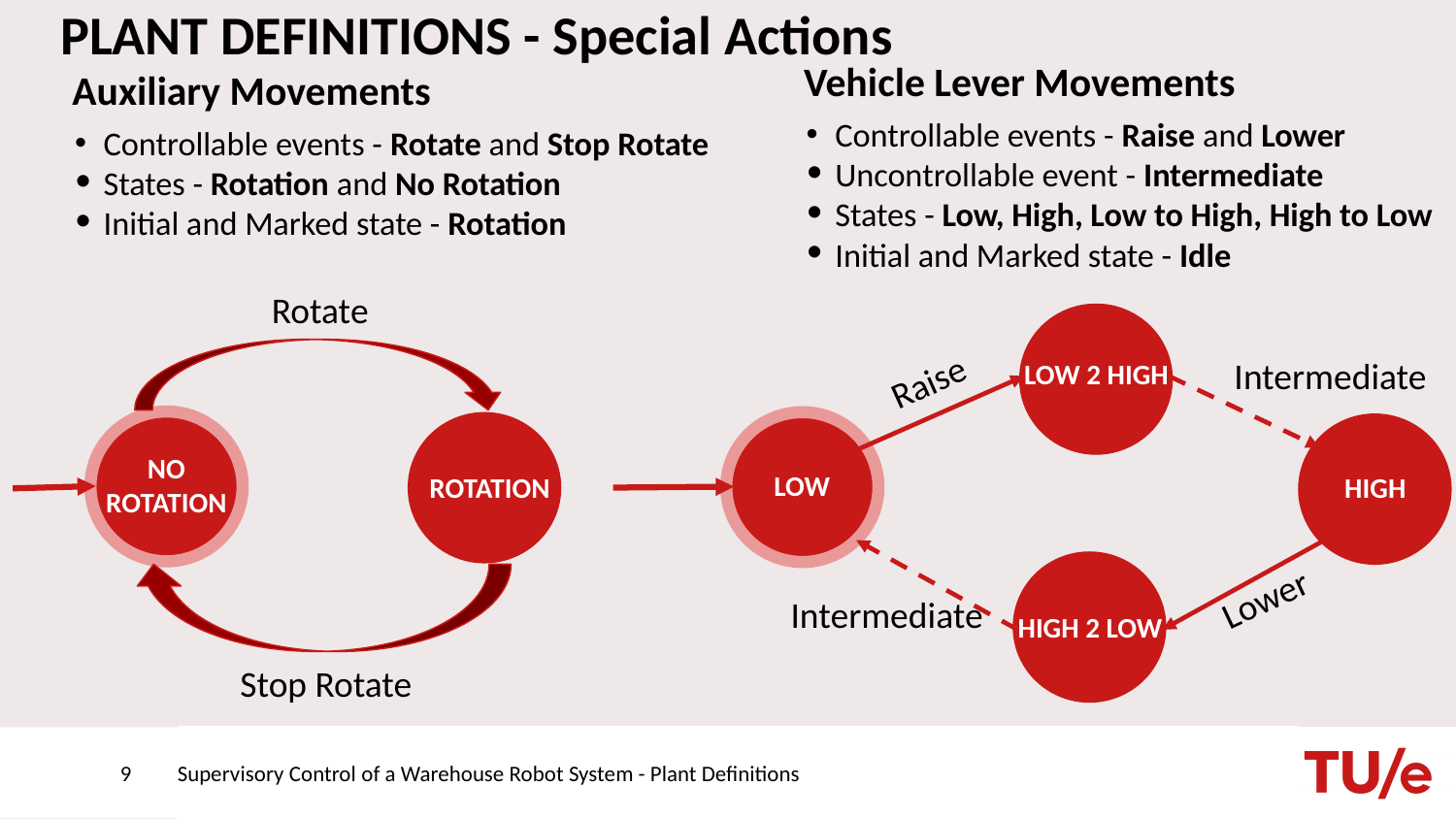

# PLANT DEFINITIONS - Special Actions
Vehicle Lever Movements
Auxiliary Movements
Controllable events - Raise and Lower
Uncontrollable event - Intermediate
States - Low, High, Low to High, High to Low
Initial and Marked state - Idle
Controllable events - Rotate and Stop Rotate
States - Rotation and No Rotation
Initial and Marked state - Rotation
Rotate

Intermediate
LOW 2 HIGH
Raise

NO ROTATION
LOW
HIGH
 ROTATION

Lower
Intermediate
HIGH 2 LOW
Stop Rotate
Title of the presentation - by tab Insert -> Header text and Footer text
9
Supervisory Control of a Warehouse Robot System - Plant Definitions